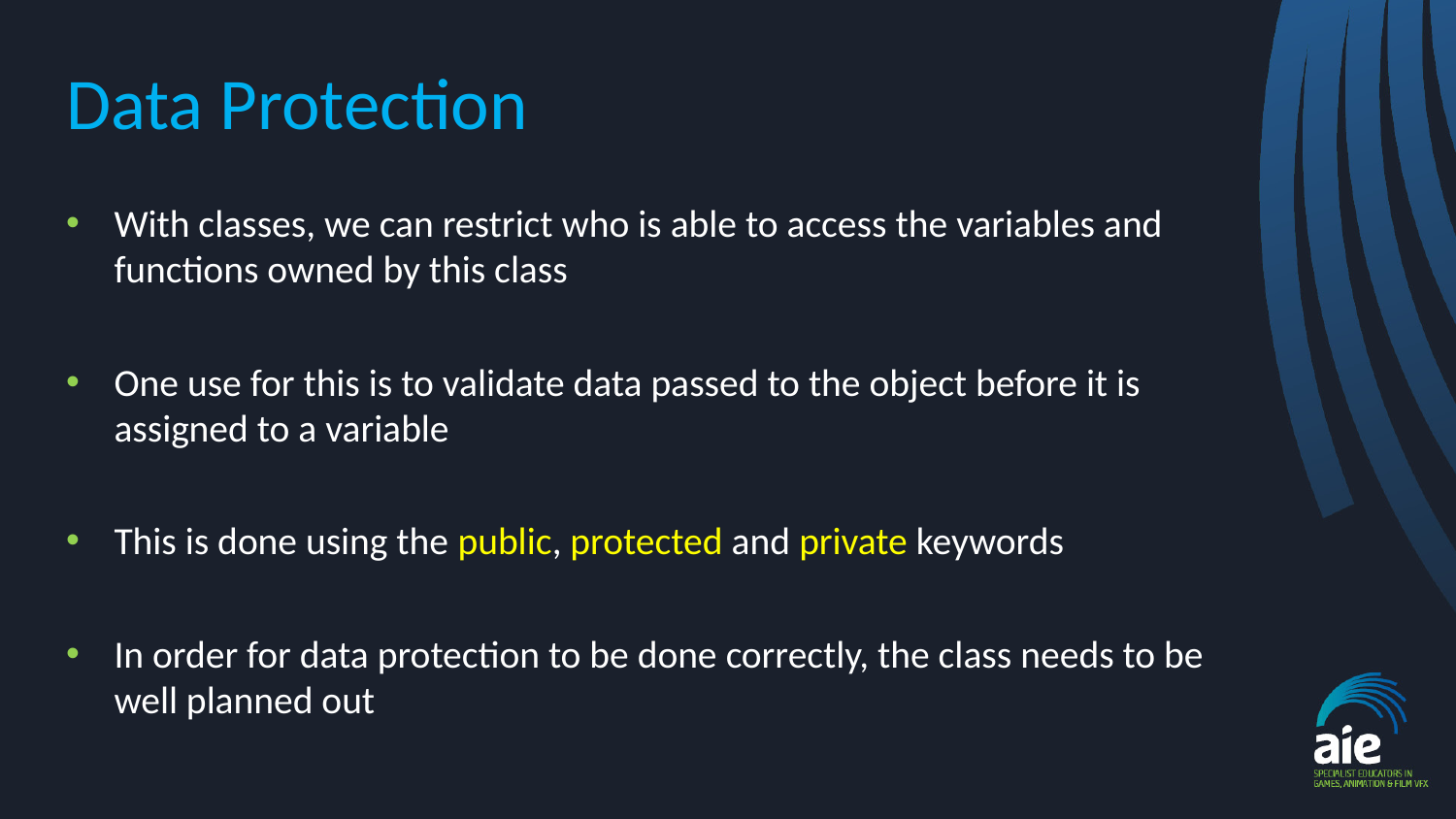

# Data Protection
With classes, we can restrict who is able to access the variables and functions owned by this class

One use for this is to validate data passed to the object before it is
assigned to a variable

This is done using the public, protected and private keywords

In order for data protection to be done correctly, the class needs to be well planned out